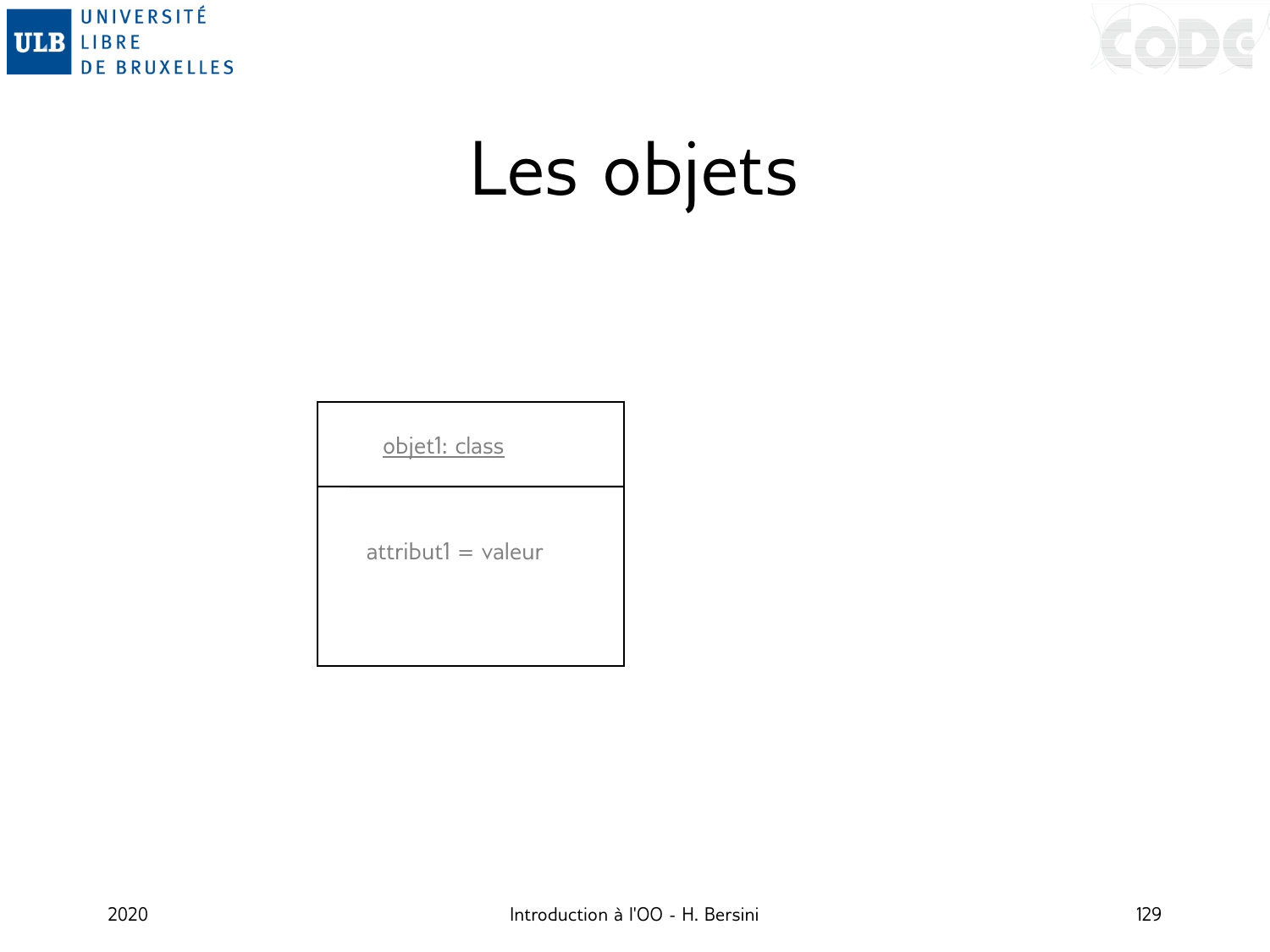

# Les objets

objet1: class

attribut1 = valeur
2020
Introduction à l'OO - H. Bersini
129